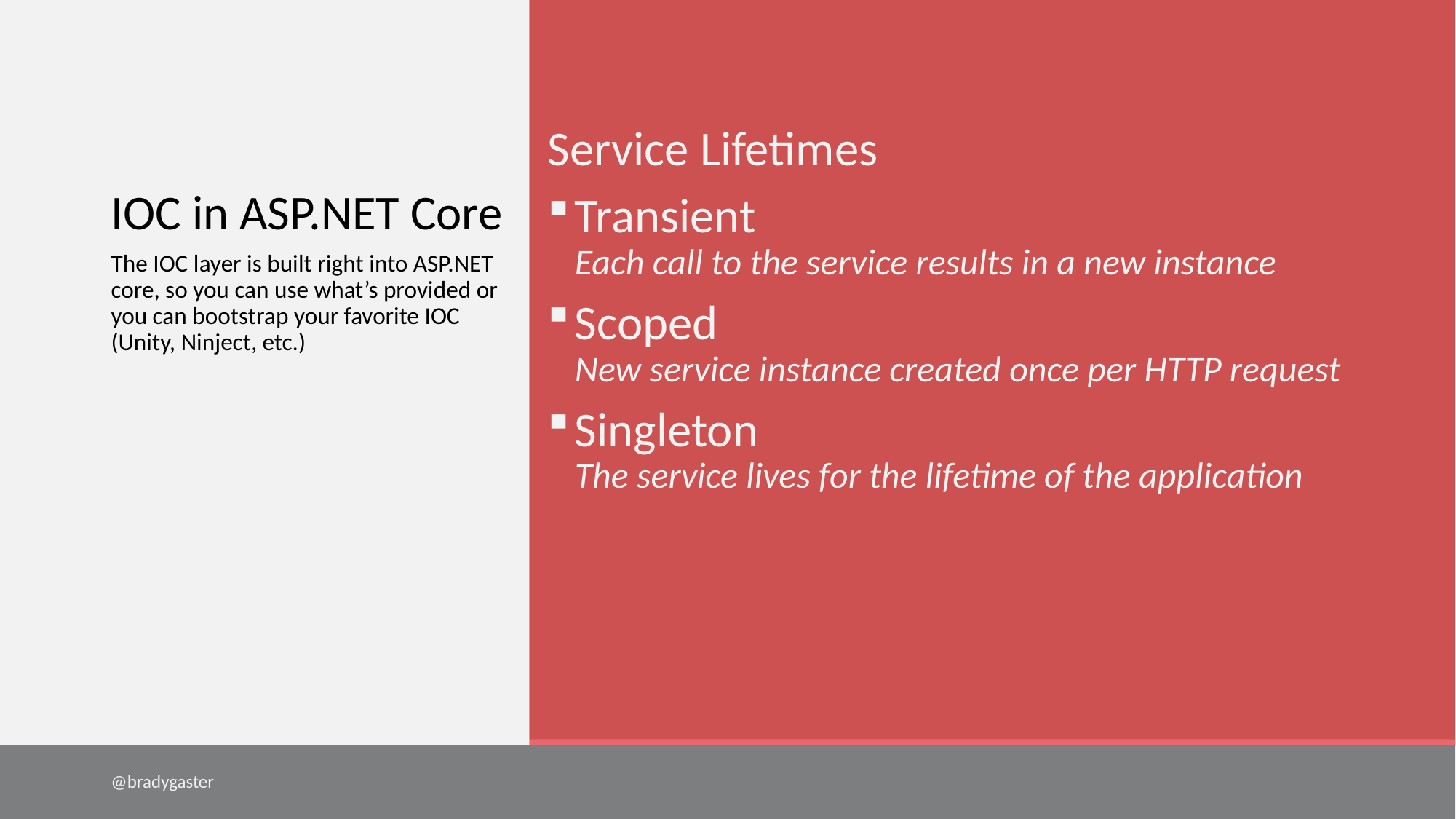

# IOC in ASP.NET Core
Service Lifetimes
Transient
Each call to the service results in a new instance
Scoped
New service instance created once per HTTP request
Singleton
The service lives for the lifetime of the application
The IOC layer is built right into ASP.NET core, so you can use what’s provided or you can bootstrap your favorite IOC (Unity, Ninject, etc.)
@bradygaster